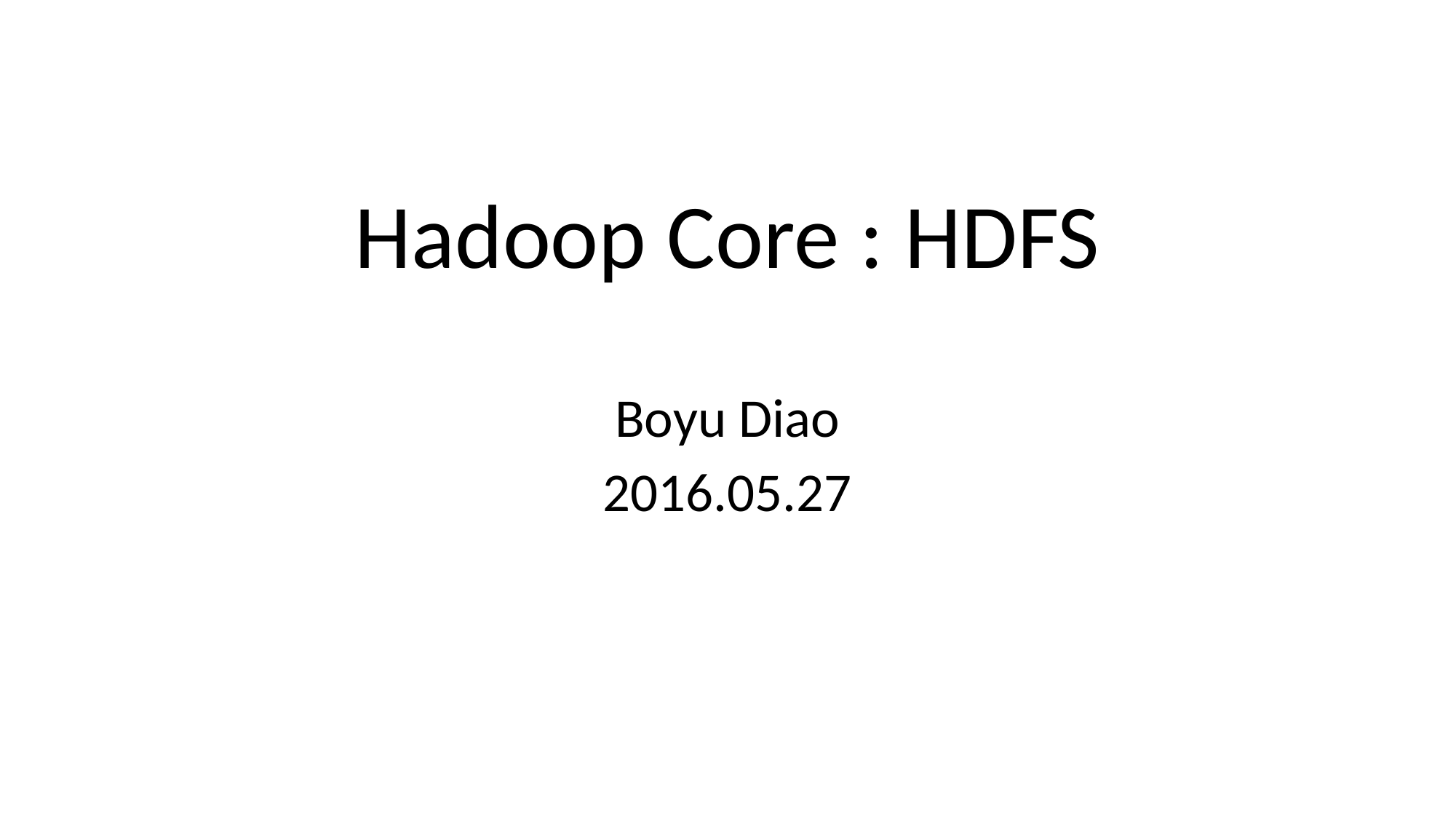

# Hadoop Core : HDFS
Boyu Diao
2016.05.27